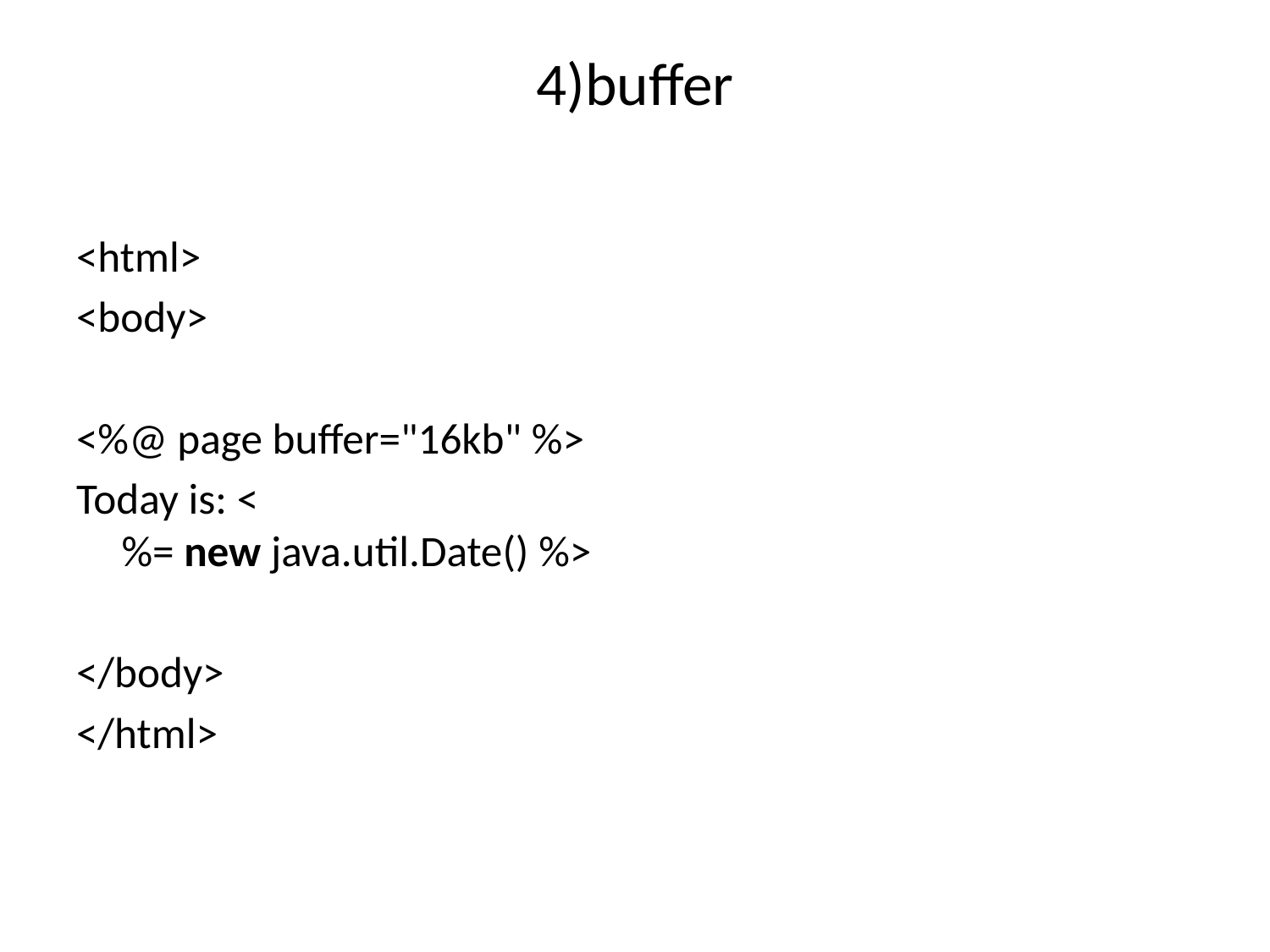

# 4)buffer
<html>
<body>

<%@ page buffer="16kb" %>
Today is: <%= new java.util.Date() %>

</body>
</html>